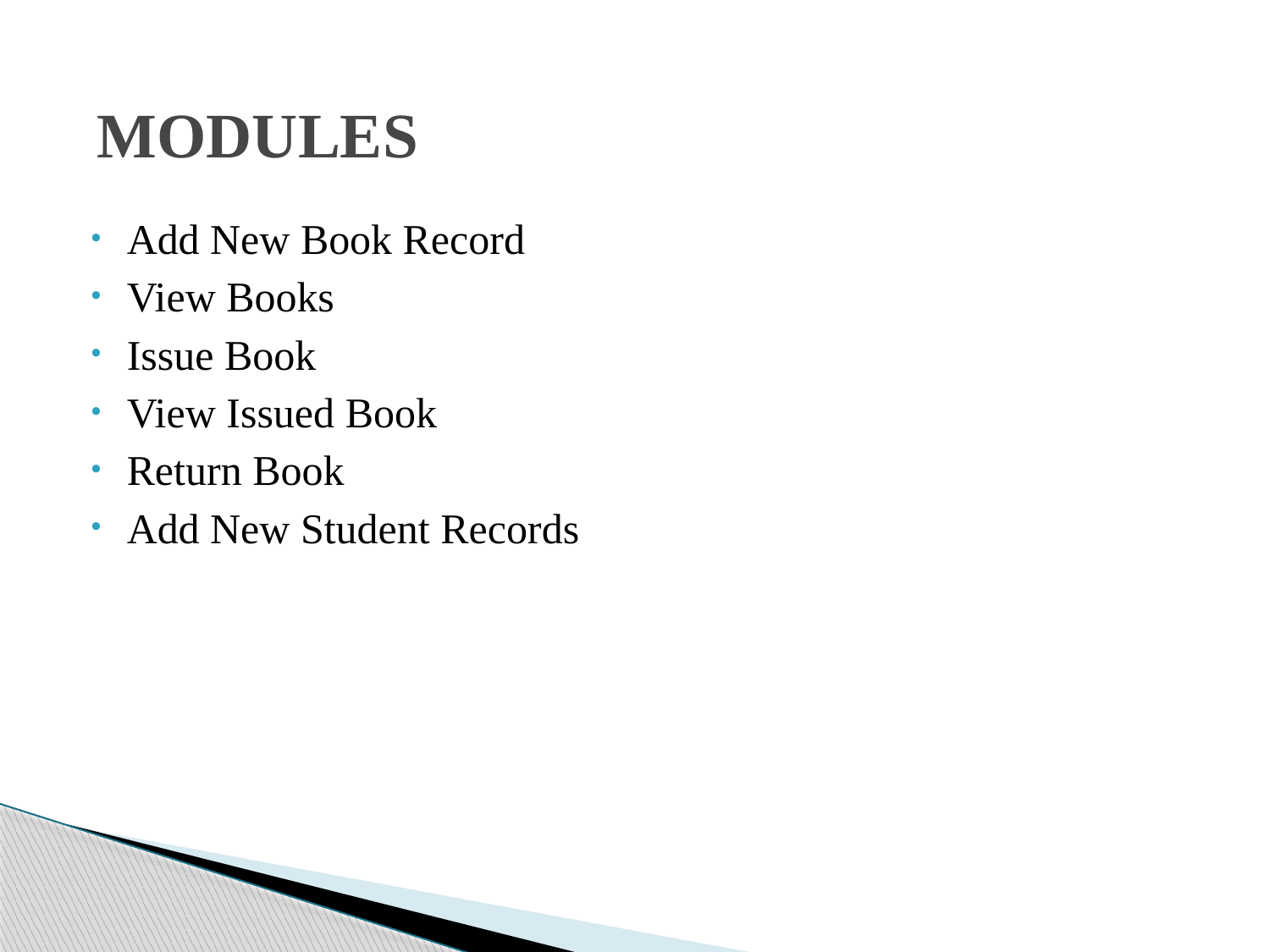

# MODULES
Add New Book Record
View Books
Issue Book
View Issued Book
Return Book
Add New Student Records